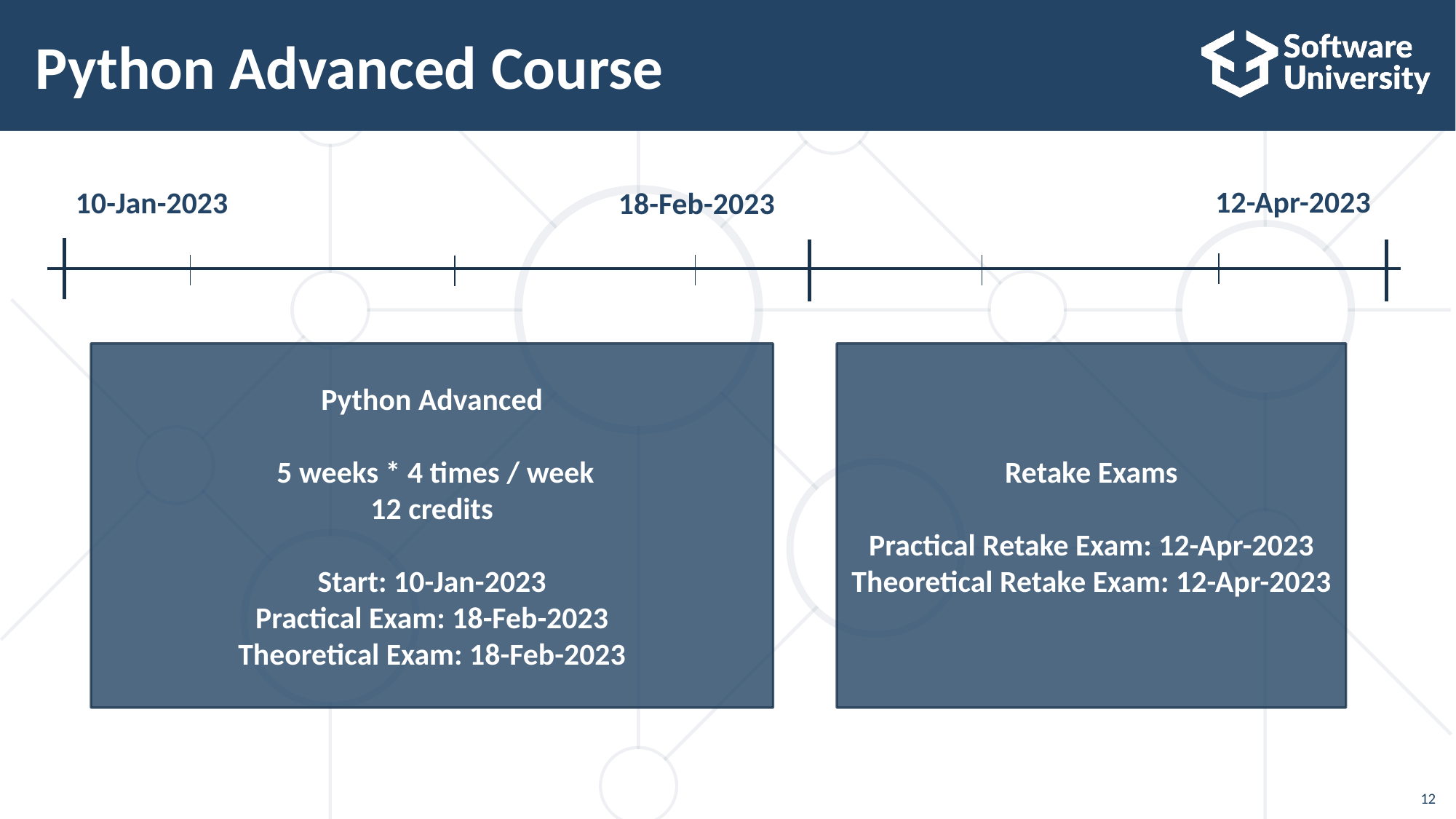

# Python Advanced Course
12-Apr-2023
10-Jan-2023
18-Feb-2023
Python Advanced

 5 weeks * 4 times / week
12 credits

Start: 10-Jan-2023
Practical Exam: 18-Feb-2023
Theoretical Exam: 18-Feb-2023
Retake Exams

Practical Retake Exam: 12-Apr-2023
Theoretical Retake Exam: 12-Apr-2023
12